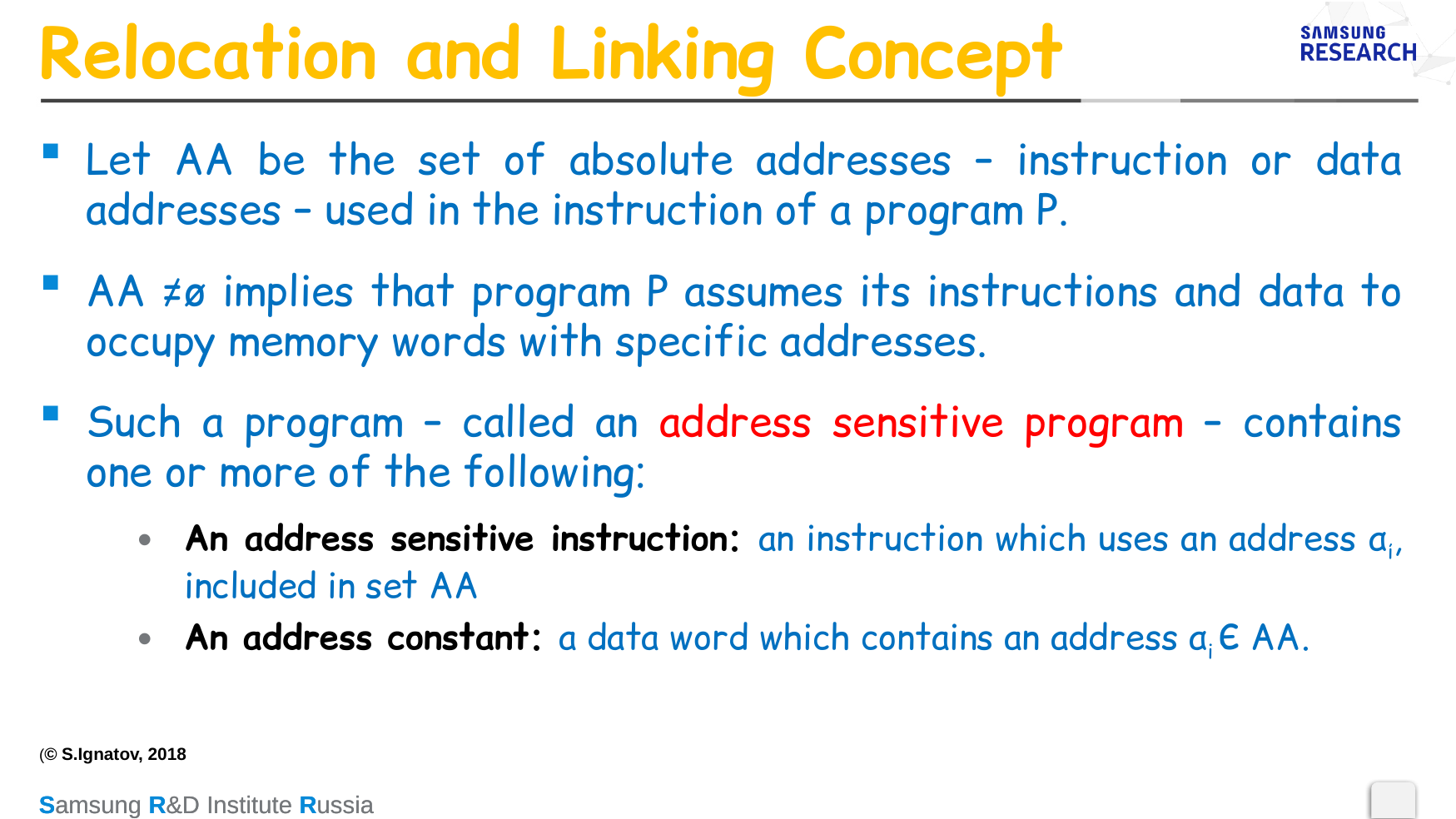

# Relocation and Linking Concept
Let AA be the set of absolute addresses – instruction or data addresses – used in the instruction of a program P.
AA ≠ø implies that program P assumes its instructions and data to occupy memory words with specific addresses.
Such a program – called an address sensitive program – contains one or more of the following:
An address sensitive instruction: an instruction which uses an address αί, included in set AA
An address constant: a data word which contains an address αi Є AA.
(© S.Ignatov, 2018